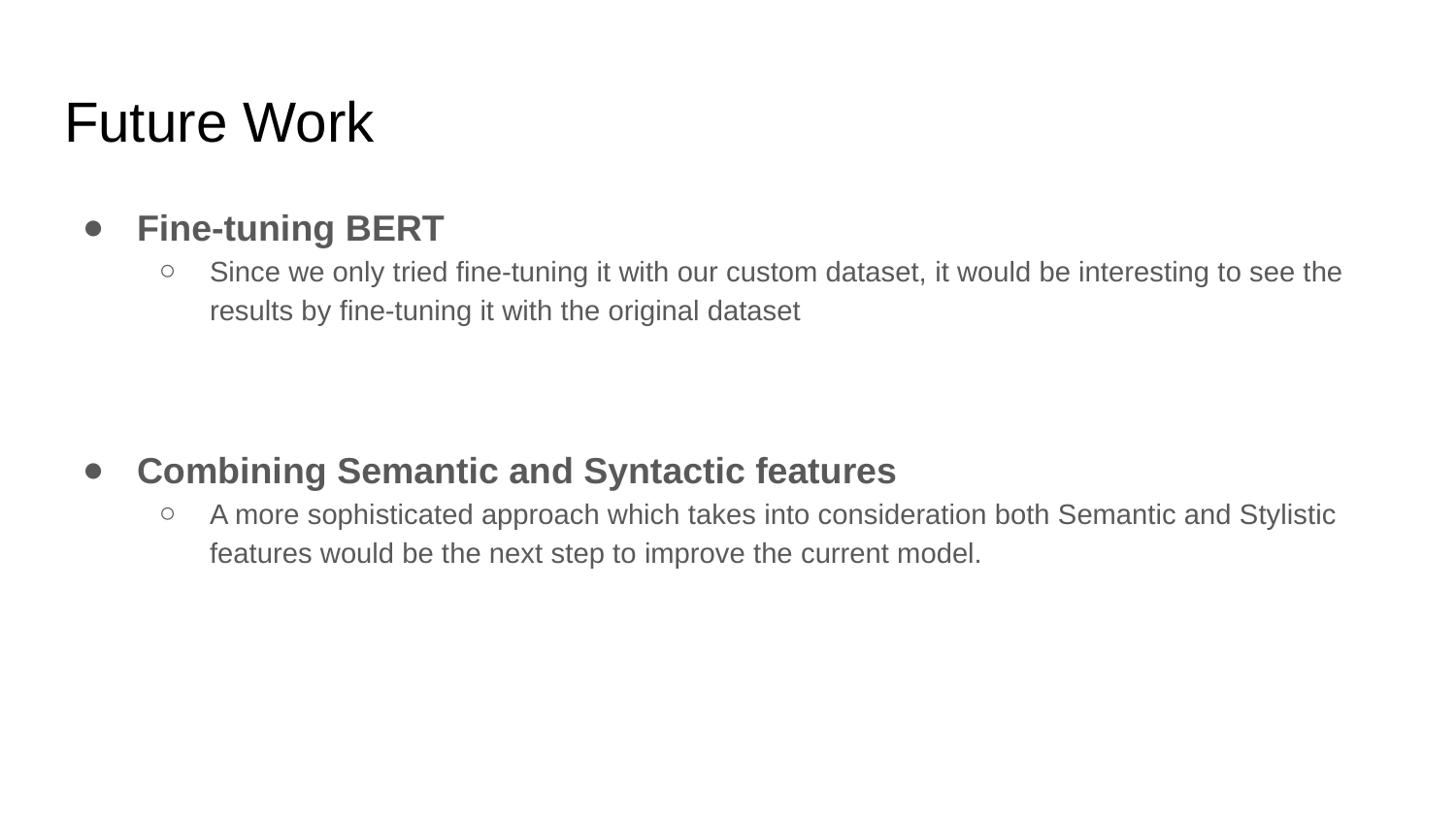

# Future Work
Fine-tuning BERT
Since we only tried fine-tuning it with our custom dataset, it would be interesting to see the results by fine-tuning it with the original dataset

Combining Semantic and Syntactic features
A more sophisticated approach which takes into consideration both Semantic and Stylistic features would be the next step to improve the current model.